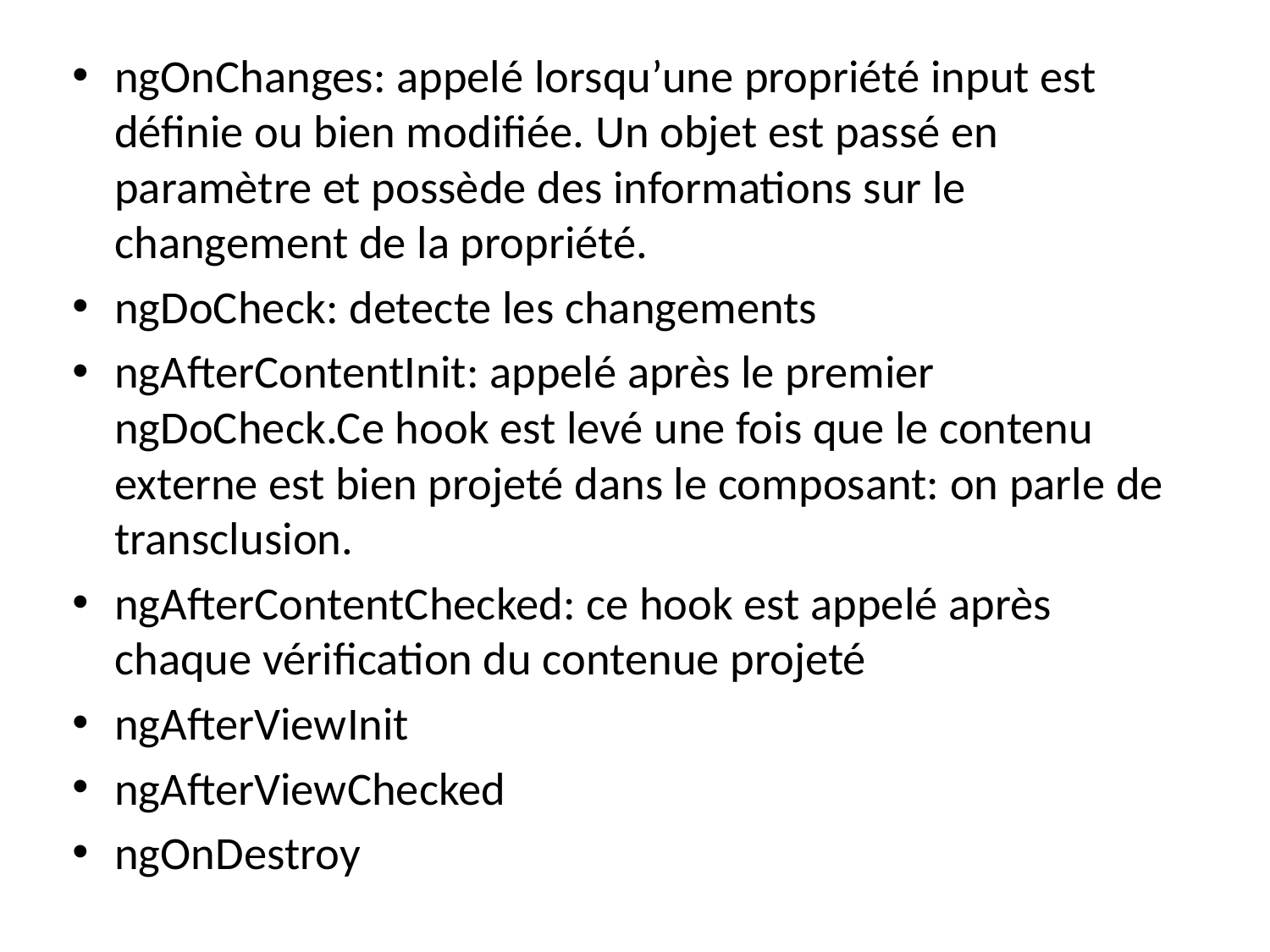

ngOnChanges: appelé lorsqu’une propriété input est définie ou bien modifiée. Un objet est passé en paramètre et possède des informations sur le changement de la propriété.
ngDoCheck: detecte les changements
ngAfterContentInit: appelé après le premier ngDoCheck.Ce hook est levé une fois que le contenu externe est bien projeté dans le composant: on parle de transclusion.
ngAfterContentChecked: ce hook est appelé après chaque vérification du contenue projeté
ngAfterViewInit
ngAfterViewChecked
ngOnDestroy